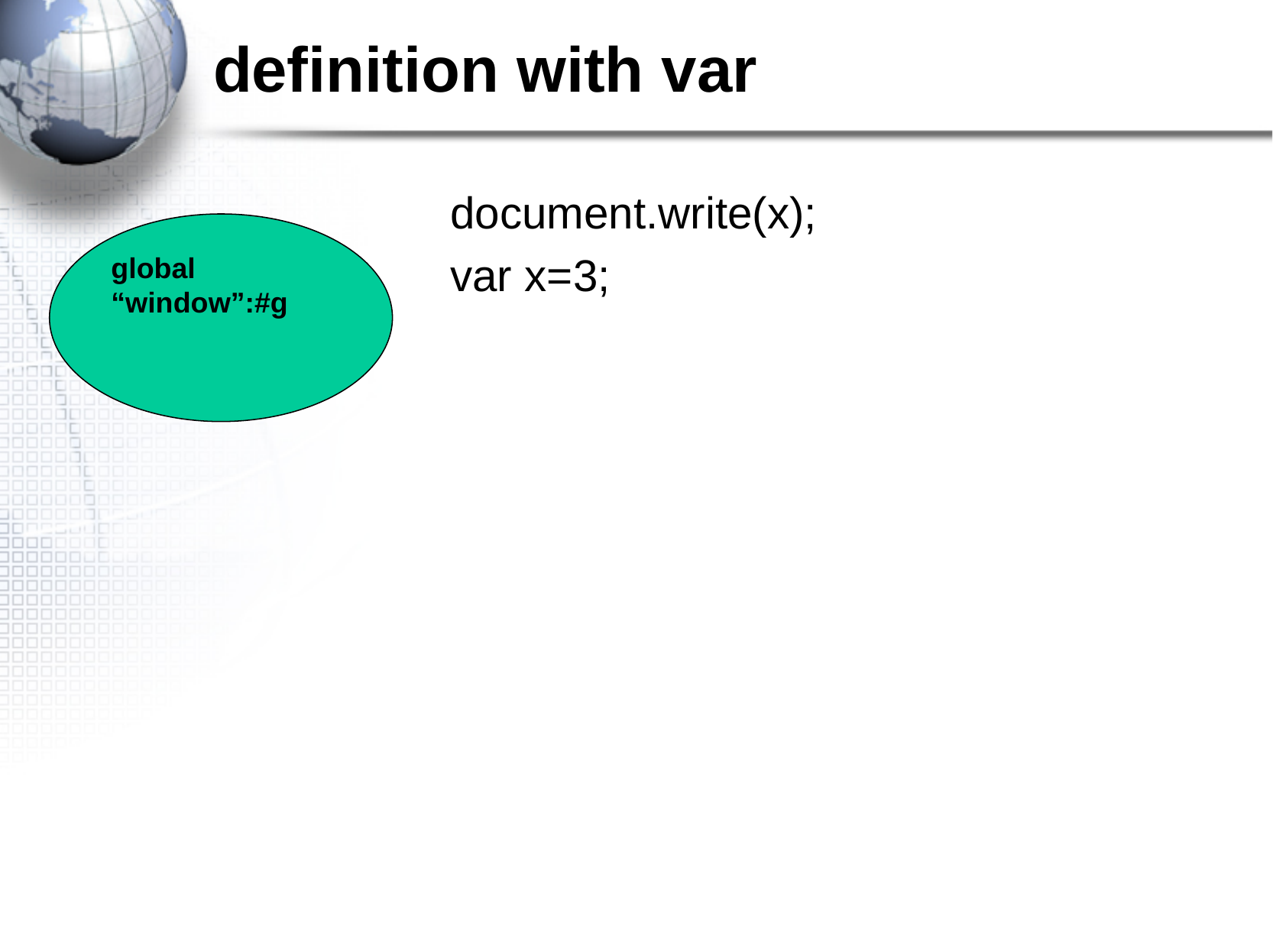

# definition with var
document.write(x);
var x=3;
global
“window”:#g